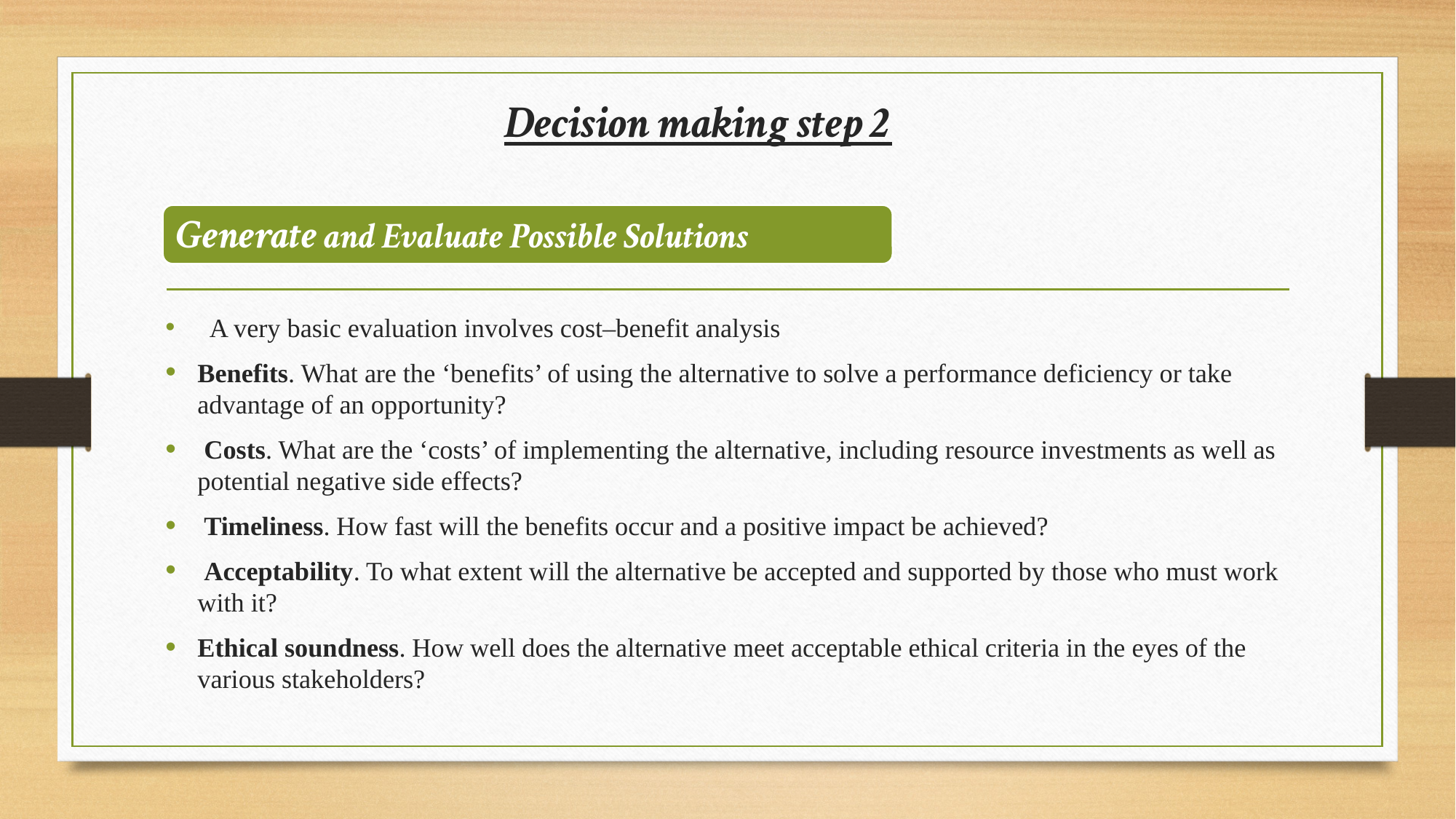

# Decision making step 2
Generate and Evaluate Possible Solutions
  A very basic evaluation involves cost–benefit analysis
Benefits. What are the ‘benefits’ of using the alternative to solve a performance deficiency or take advantage of an opportunity?
 Costs. What are the ‘costs’ of implementing the alternative, including resource investments as well as potential negative side effects?
 Timeliness. How fast will the benefits occur and a positive impact be achieved?
 Acceptability. To what extent will the alternative be accepted and supported by those who must work with it?
Ethical soundness. How well does the alternative meet acceptable ethical criteria in the eyes of the various stakeholders?